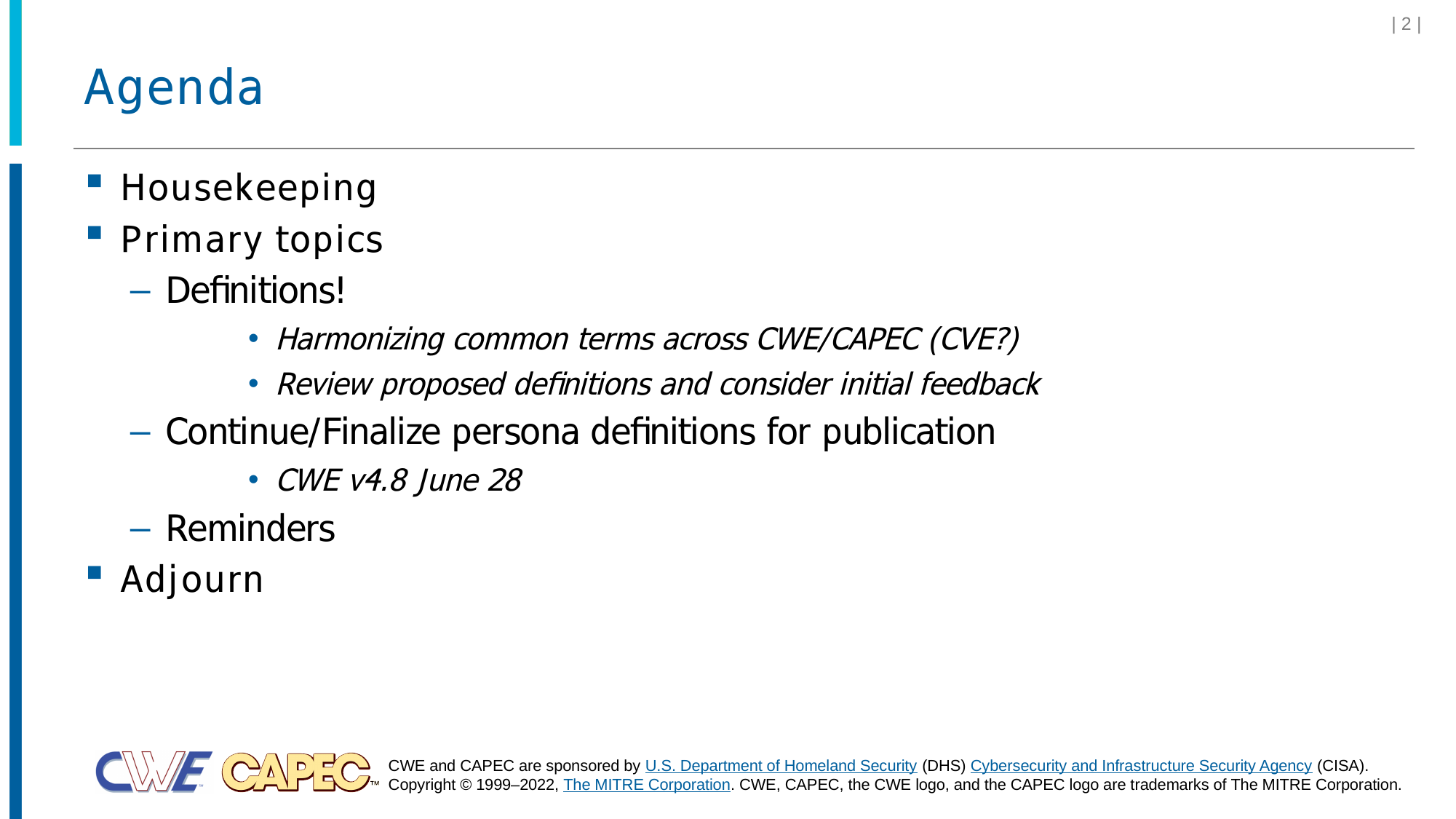

| 2 |
# Agenda
Housekeeping
Primary topics
Definitions!
Harmonizing common terms across CWE/CAPEC (CVE?)
Review proposed definitions and consider initial feedback
Continue/Finalize persona definitions for publication
CWE v4.8 June 28
Reminders
Adjourn